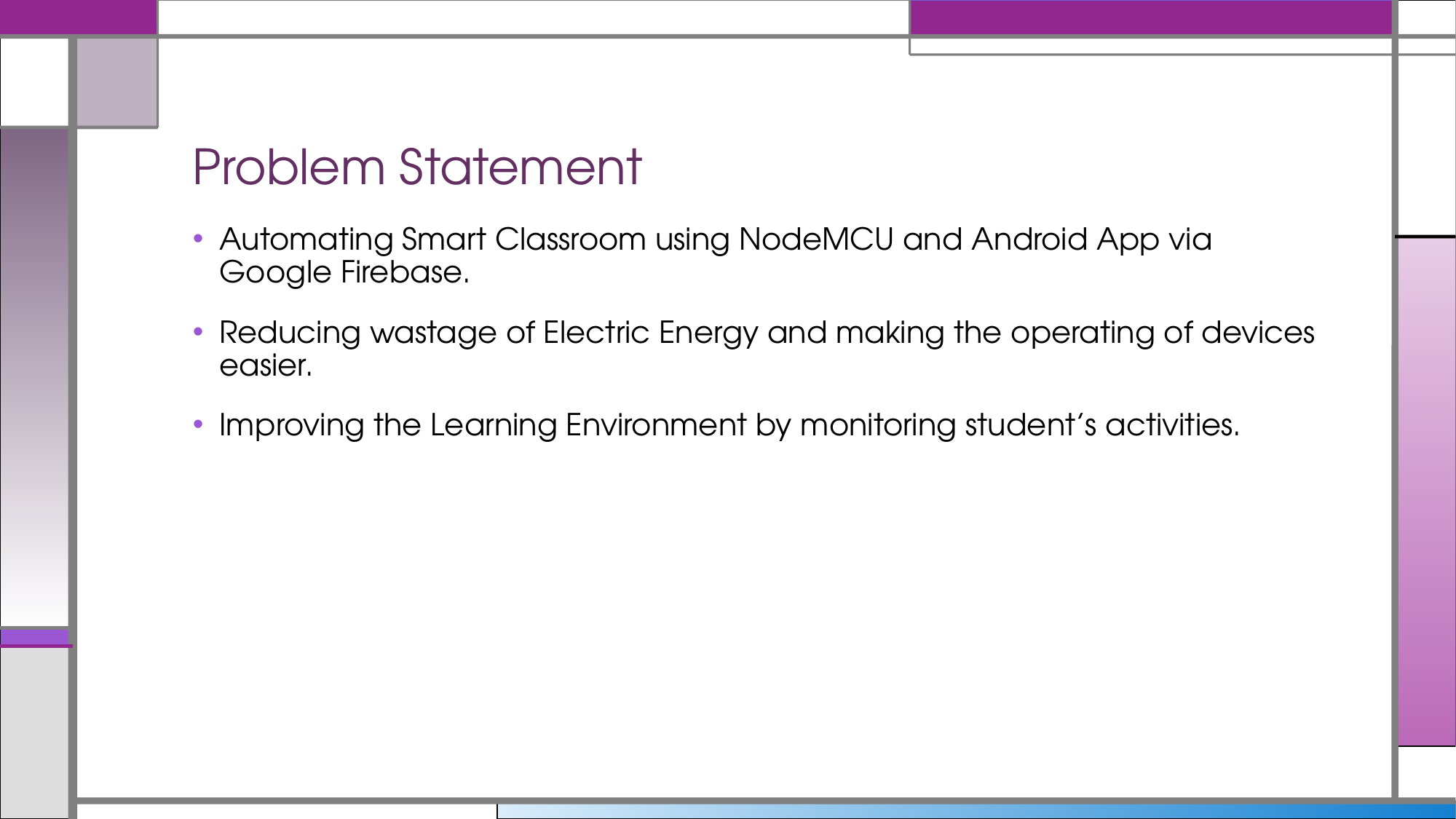

# Problem Statement
Automating Smart Classroom using NodeMCU and Android App via Google Firebase.
Reducing wastage of Electric Energy and making the operating of devices easier.
Improving the Learning Environment by monitoring student’s activities.